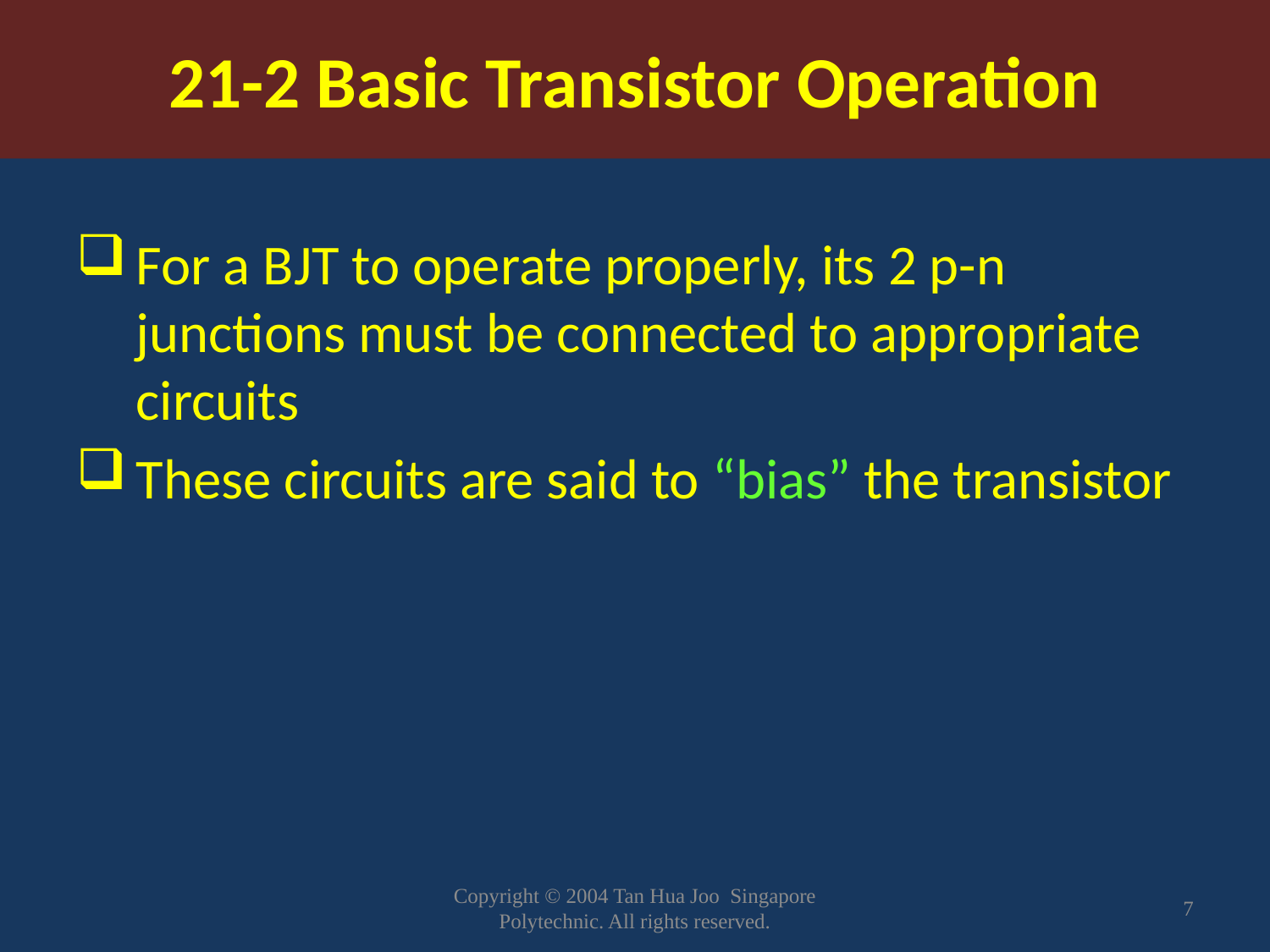

21-2 Basic Transistor Operation
For a BJT to operate properly, its 2 p-n junctions must be connected to appropriate circuits
These circuits are said to “bias” the transistor
Copyright © 2004 Tan Hua Joo  Singapore Polytechnic. All rights reserved.
7